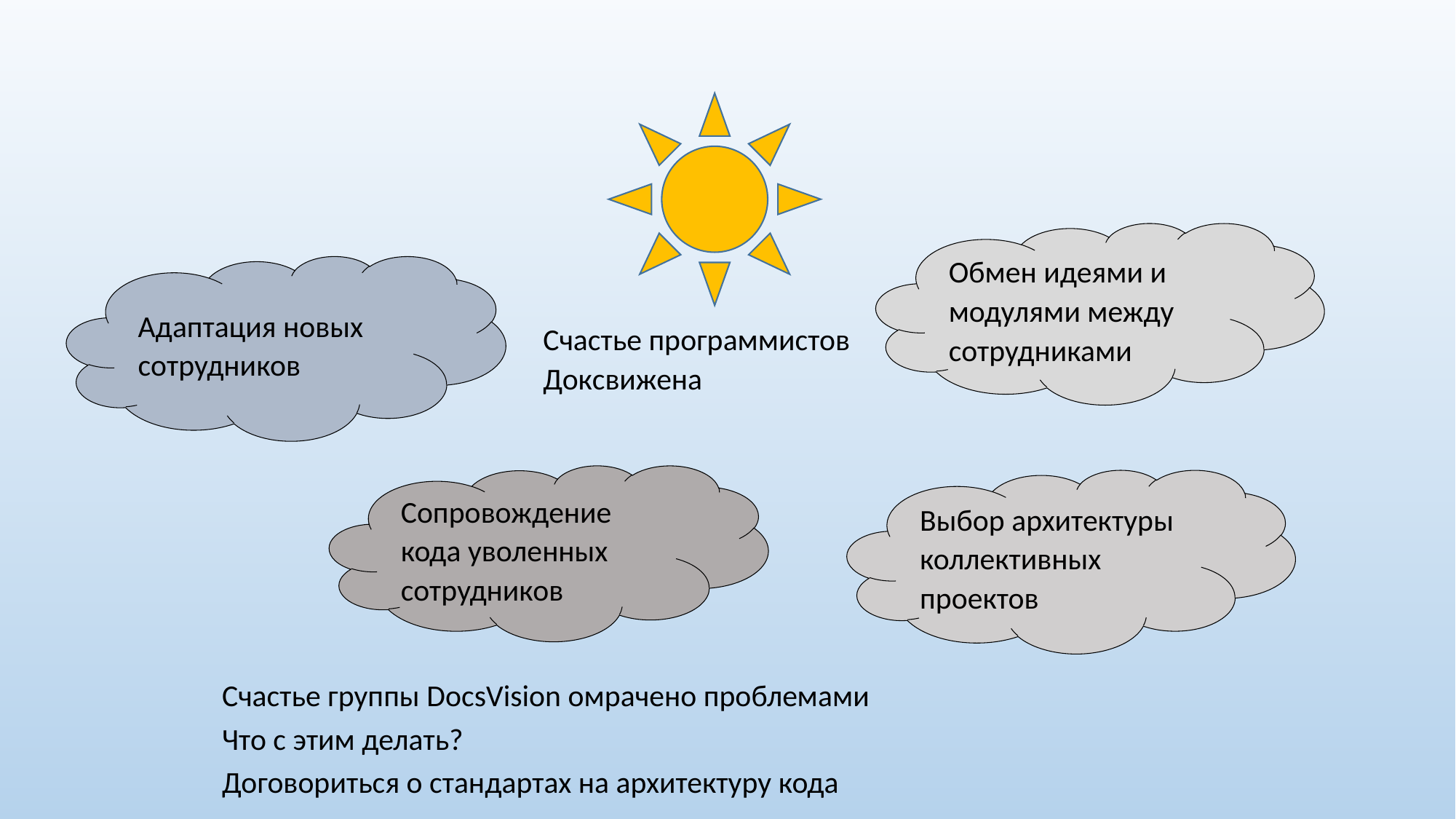

Обмен идеями и модулями между сотрудниками

Адаптация новых сотрудников

Счастье программистов
Доксвижена

Сопровождение кода уволенных сотрудников

Выбор архитектуры коллективных проектов

Счастье группы DоcsVision омрачено проблемами
Что с этим делать?
Договориться о стандартах на архитектуру кода